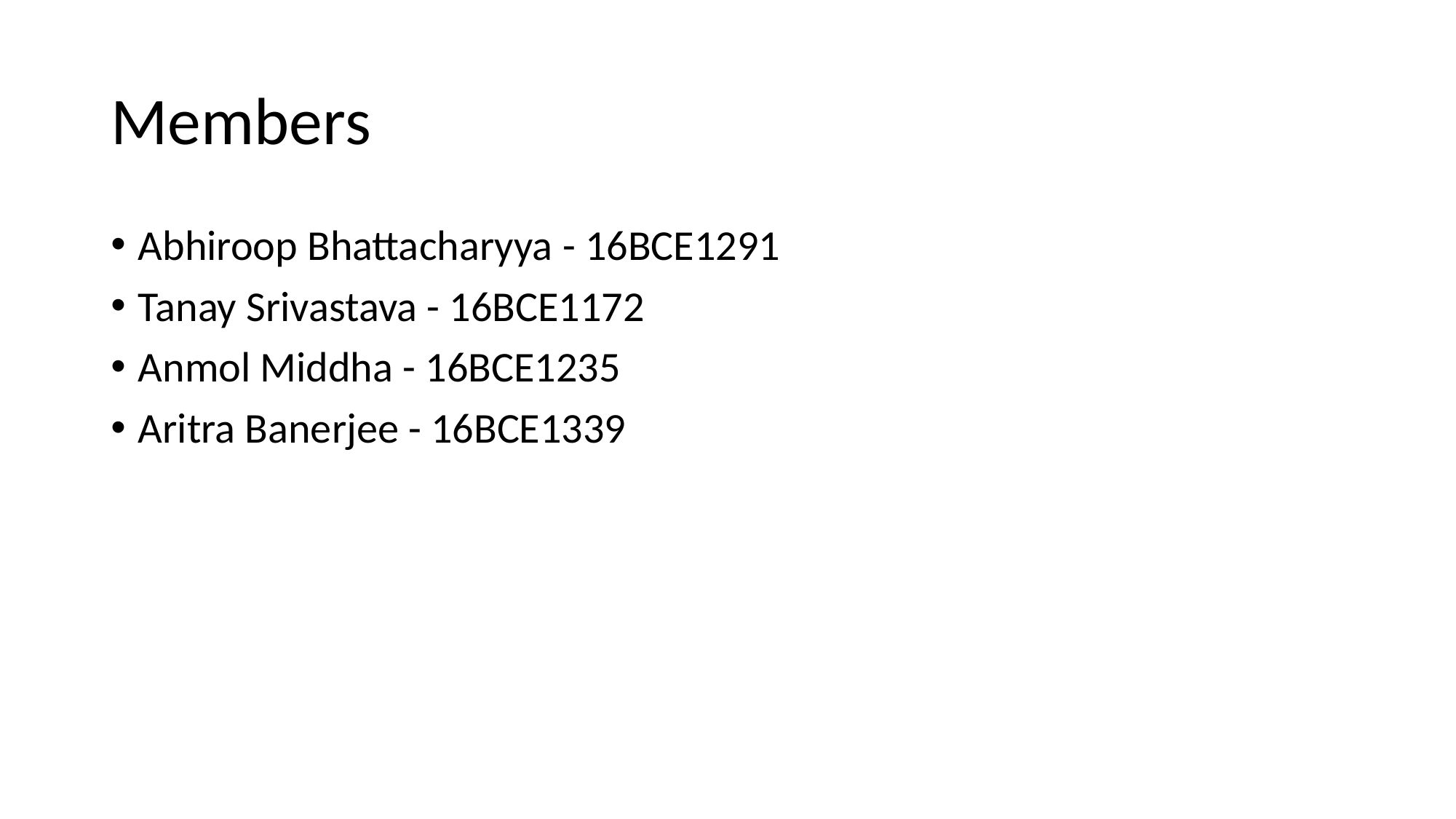

# Members
Abhiroop Bhattacharyya - 16BCE1291
Tanay Srivastava - 16BCE1172
Anmol Middha - 16BCE1235
Aritra Banerjee - 16BCE1339